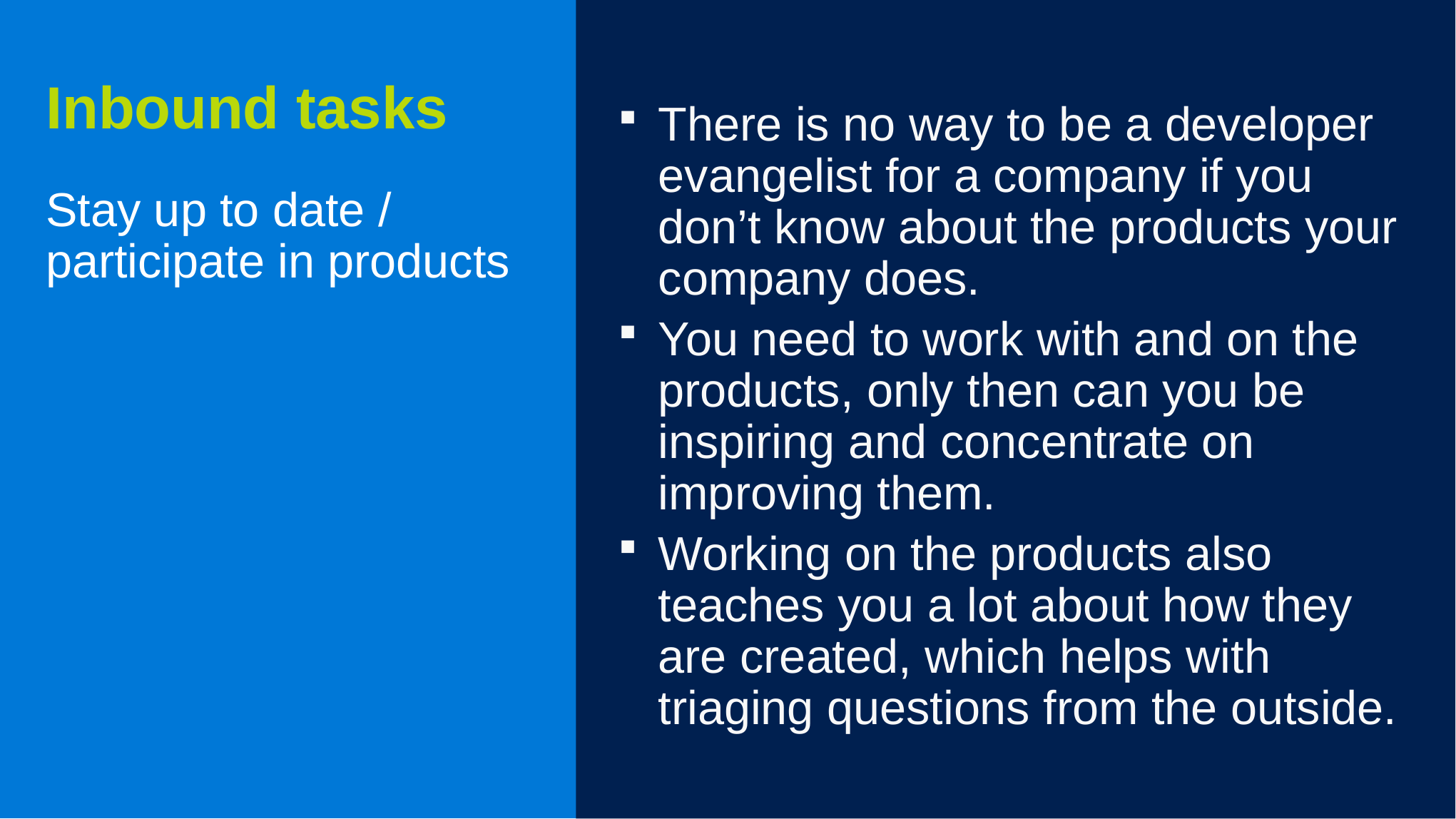

There is no way to be a developer evangelist for a company if you don’t know about the products your company does.
You need to work with and on the products, only then can you be inspiring and concentrate on improving them.
Working on the products also teaches you a lot about how they are created, which helps with triaging questions from the outside.
Inbound tasks
Stay up to date / participate in products